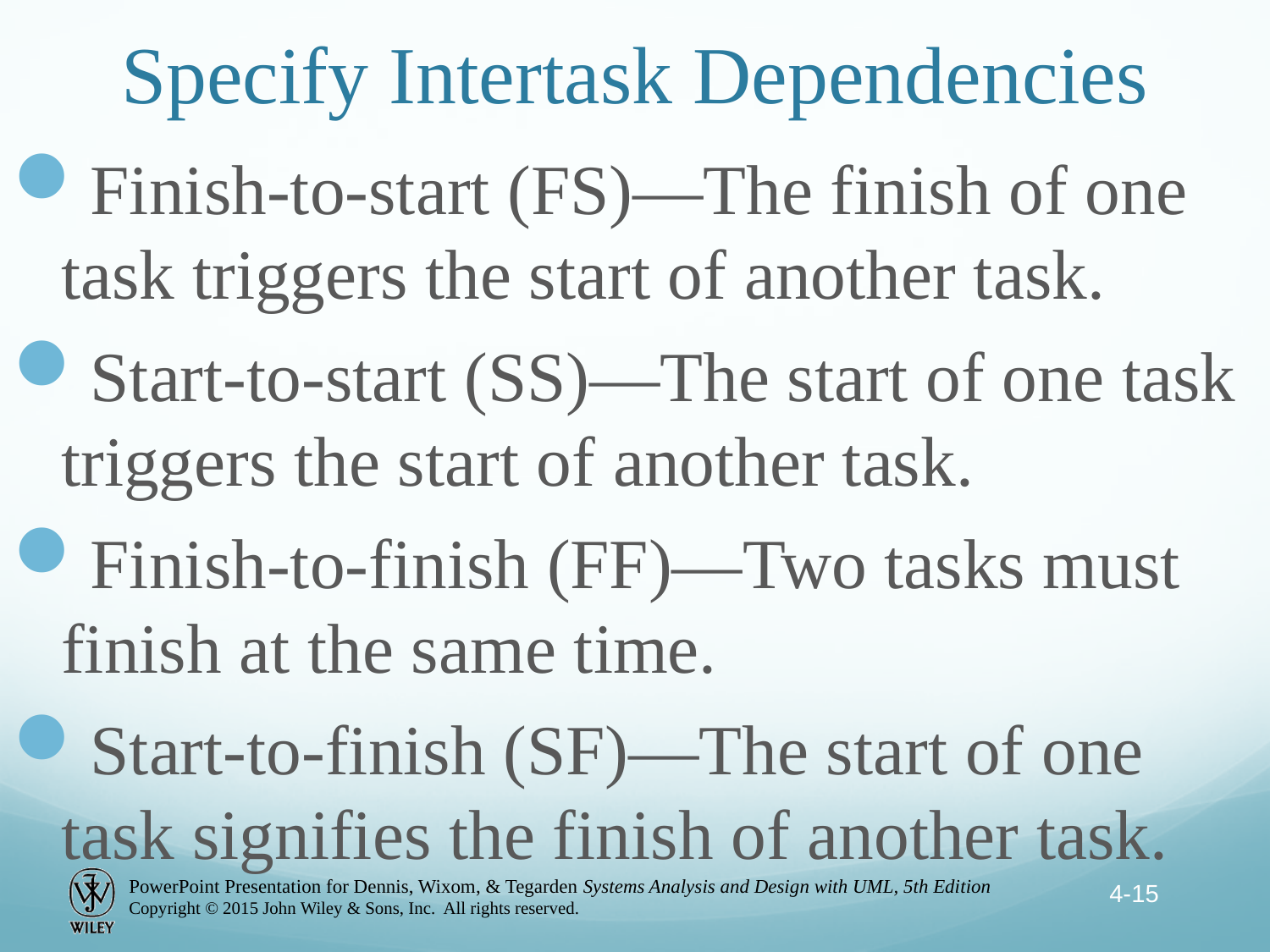

# Specify Intertask Dependencies
Finish-to-start (FS)—The finish of one task triggers the start of another task.
Start-to-start (SS)—The start of one task triggers the start of another task.
Finish-to-finish (FF)—Two tasks must finish at the same time.
Start-to-finish (SF)—The start of one task signifies the finish of another task.
4-15